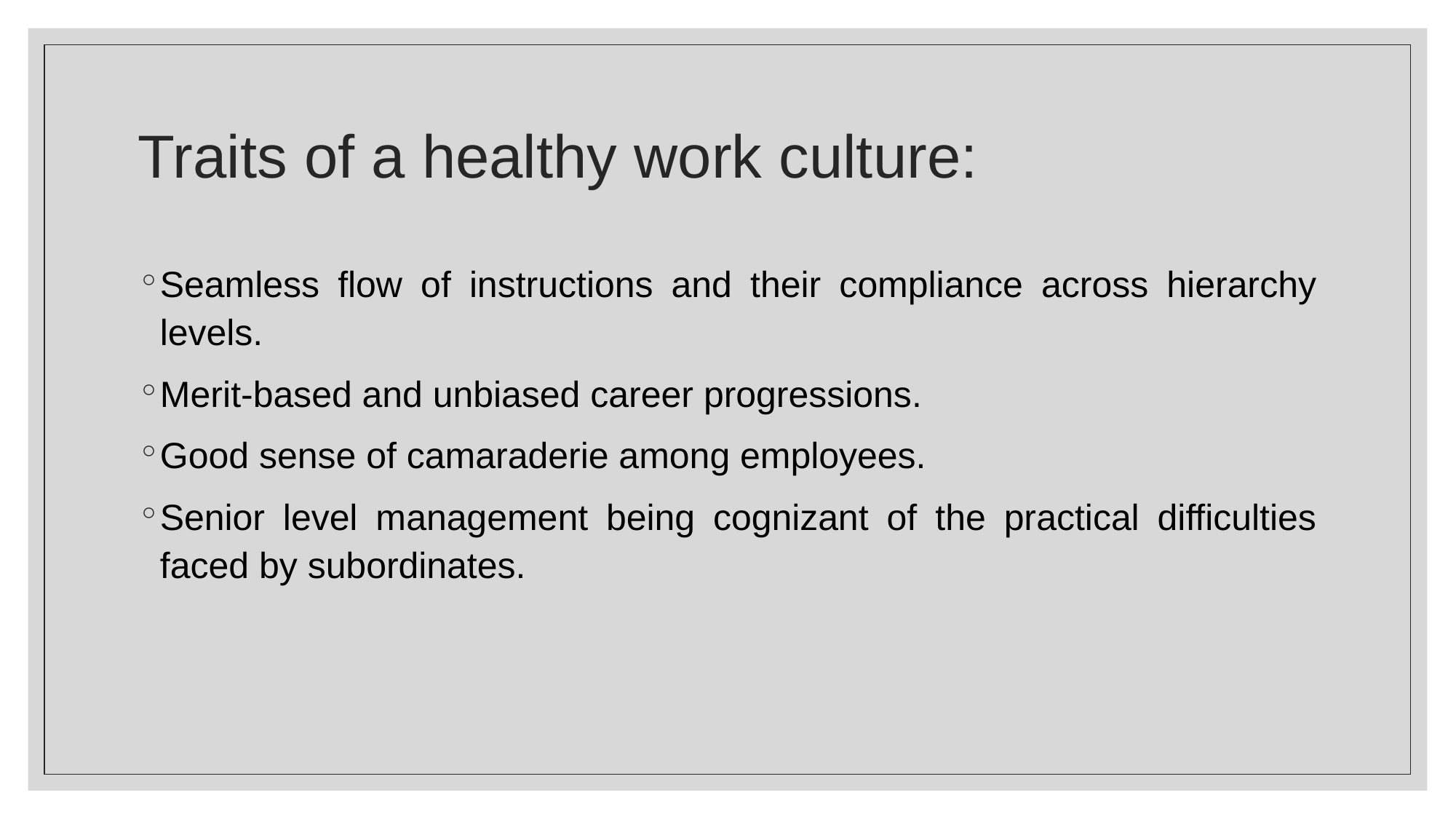

# Traits of a healthy work culture:
Seamless flow of instructions and their compliance across hierarchy levels.
Merit-based and unbiased career progressions.
Good sense of camaraderie among employees.
Senior level management being cognizant of the practical difficulties faced by subordinates.